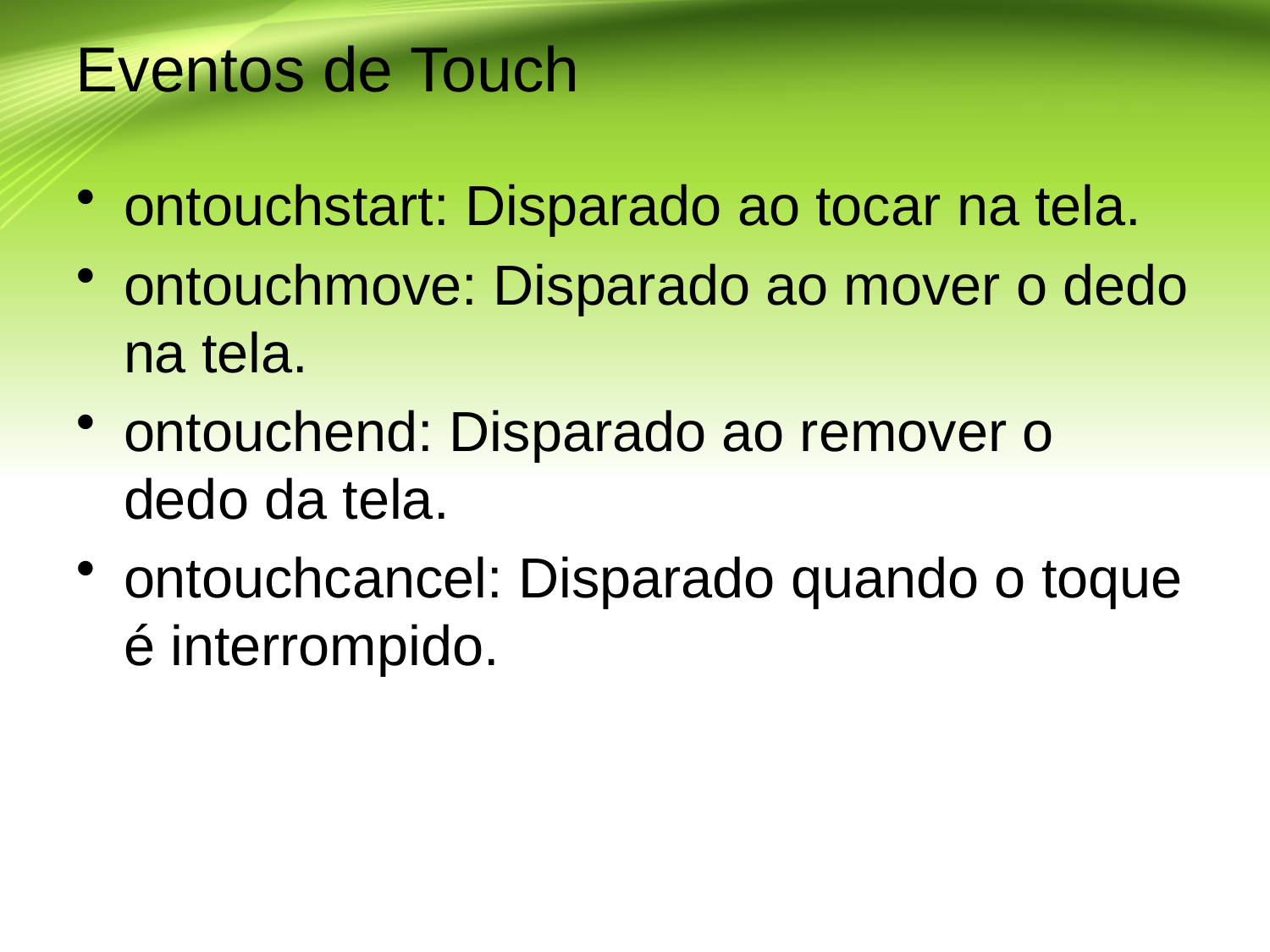

# Eventos de Touch
ontouchstart: Disparado ao tocar na tela.
ontouchmove: Disparado ao mover o dedo na tela.
ontouchend: Disparado ao remover o dedo da tela.
ontouchcancel: Disparado quando o toque é interrompido.